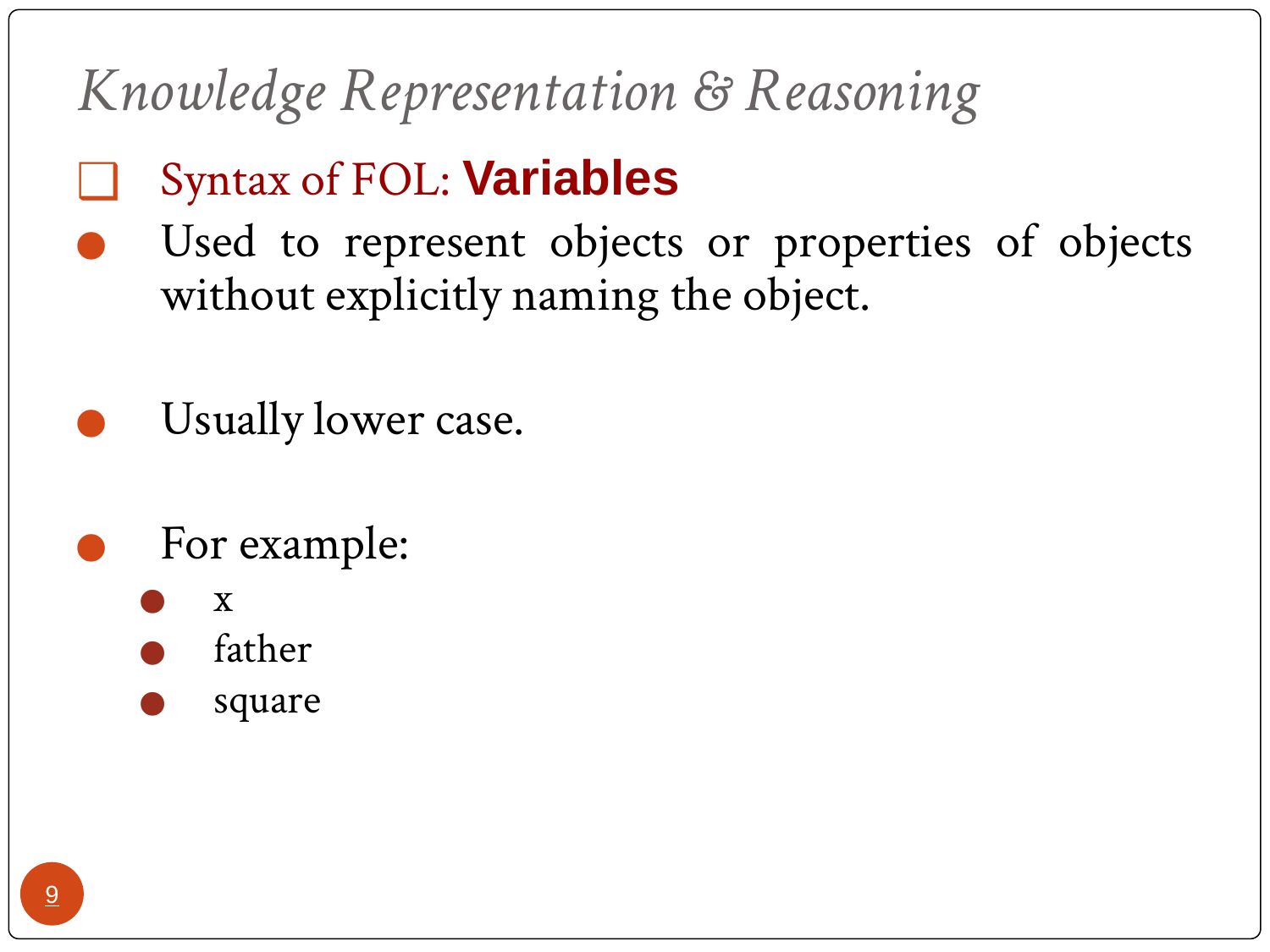

# Knowledge Representation & Reasoning
Syntax of FOL: Variables
Used to represent objects or properties of objects without explicitly naming the object.

Usually lower case.

For example:
x
father
square

9